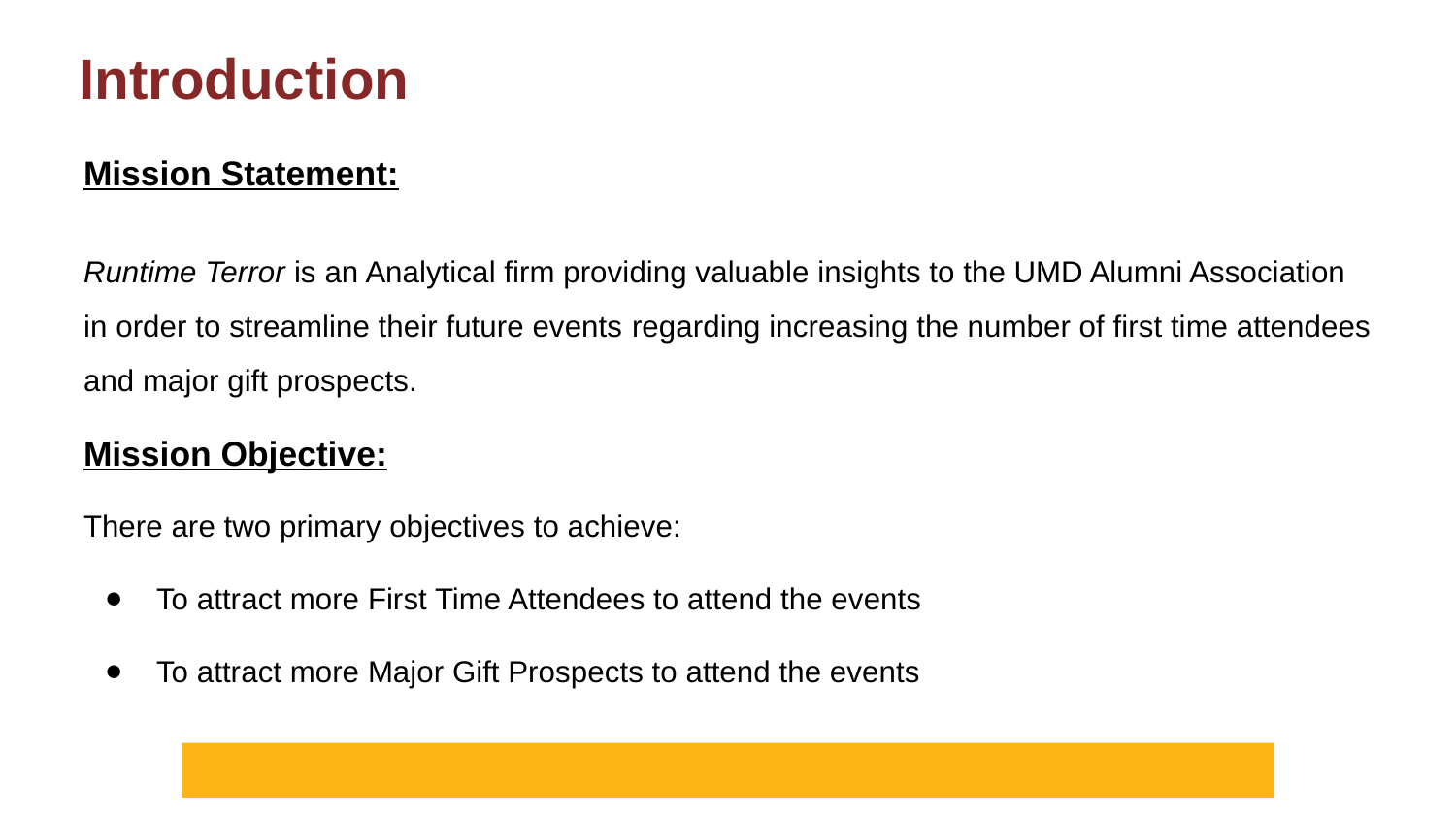

Introduction
Mission Statement:
Runtime Terror is an Analytical firm providing valuable insights to the UMD Alumni Association in order to streamline their future events regarding increasing the number of first time attendees and major gift prospects.

Mission Objective:
There are two primary objectives to achieve:

To attract more First Time Attendees to attend the events

To attract more Major Gift Prospects to attend the events